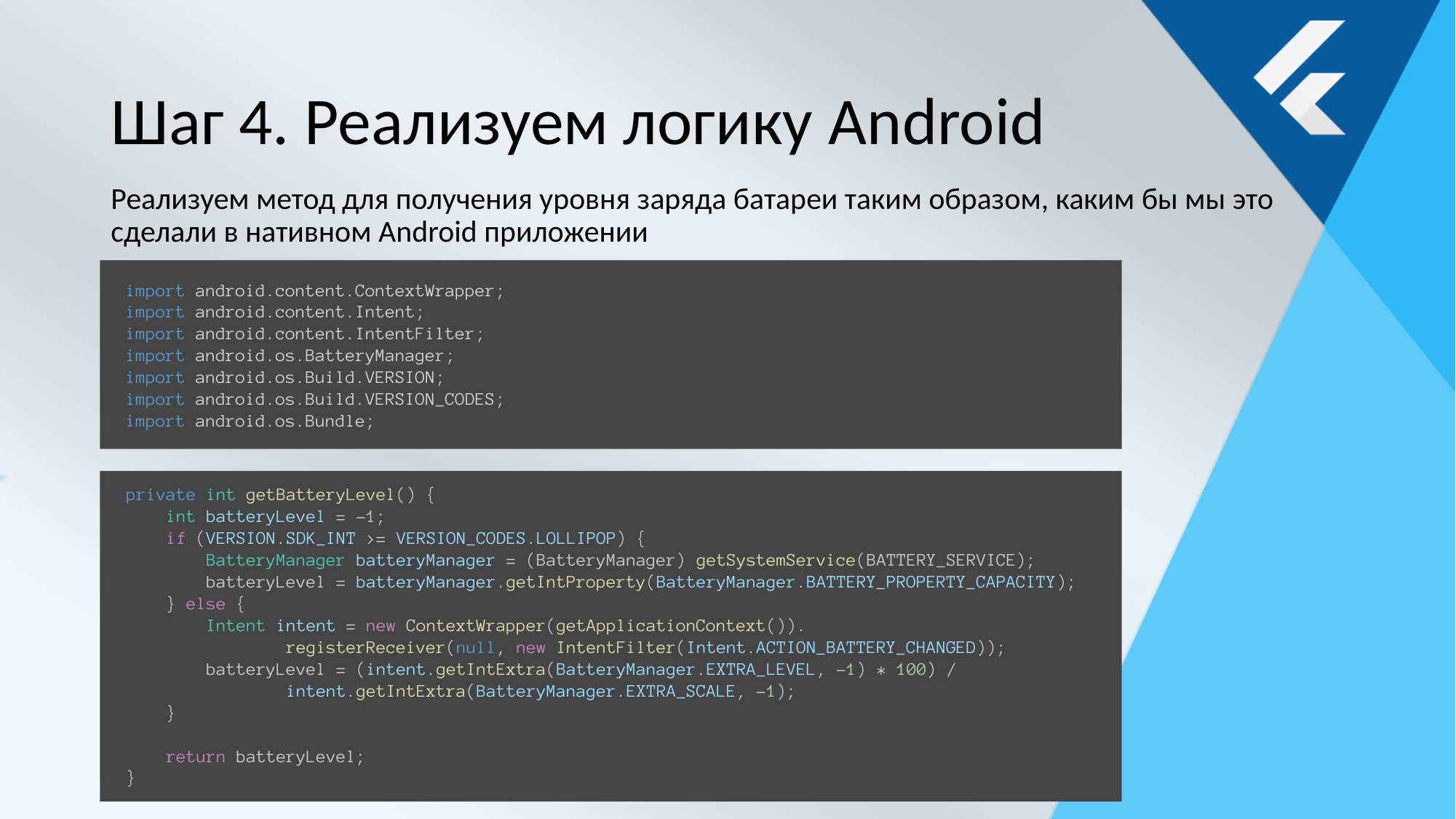

# Шаг 4. Реализуем логику Android
Реализуем метод для получения уровня заряда батареи таким образом, каким бы мы это сделали в нативном Android приложении

import android.content.ContextWrapper;
import android.content.Intent;
import android.content.IntentFilter;
import android.os.BatteryManager;
import android.os.Build.VERSION;
import android.os.Build.VERSION_CODES;
import android.os.Bundle;

    private int getBatteryLevel() {
        int batteryLevel = -1;
        if (VERSION.SDK_INT >= VERSION_CODES.LOLLIPOP) {
            BatteryManager batteryManager = (BatteryManager) getSystemService(BATTERY_SERVICE);
            batteryLevel = batteryManager.getIntProperty(BatteryManager.BATTERY_PROPERTY_CAPACITY);
        } else {
            Intent intent = new ContextWrapper(getApplicationContext()).
                    registerReceiver(null, new IntentFilter(Intent.ACTION_BATTERY_CHANGED));
            batteryLevel = (intent.getIntExtra(BatteryManager.EXTRA_LEVEL, -1) * 100) /
                    intent.getIntExtra(BatteryManager.EXTRA_SCALE, -1);
        }
        return batteryLevel;
    }